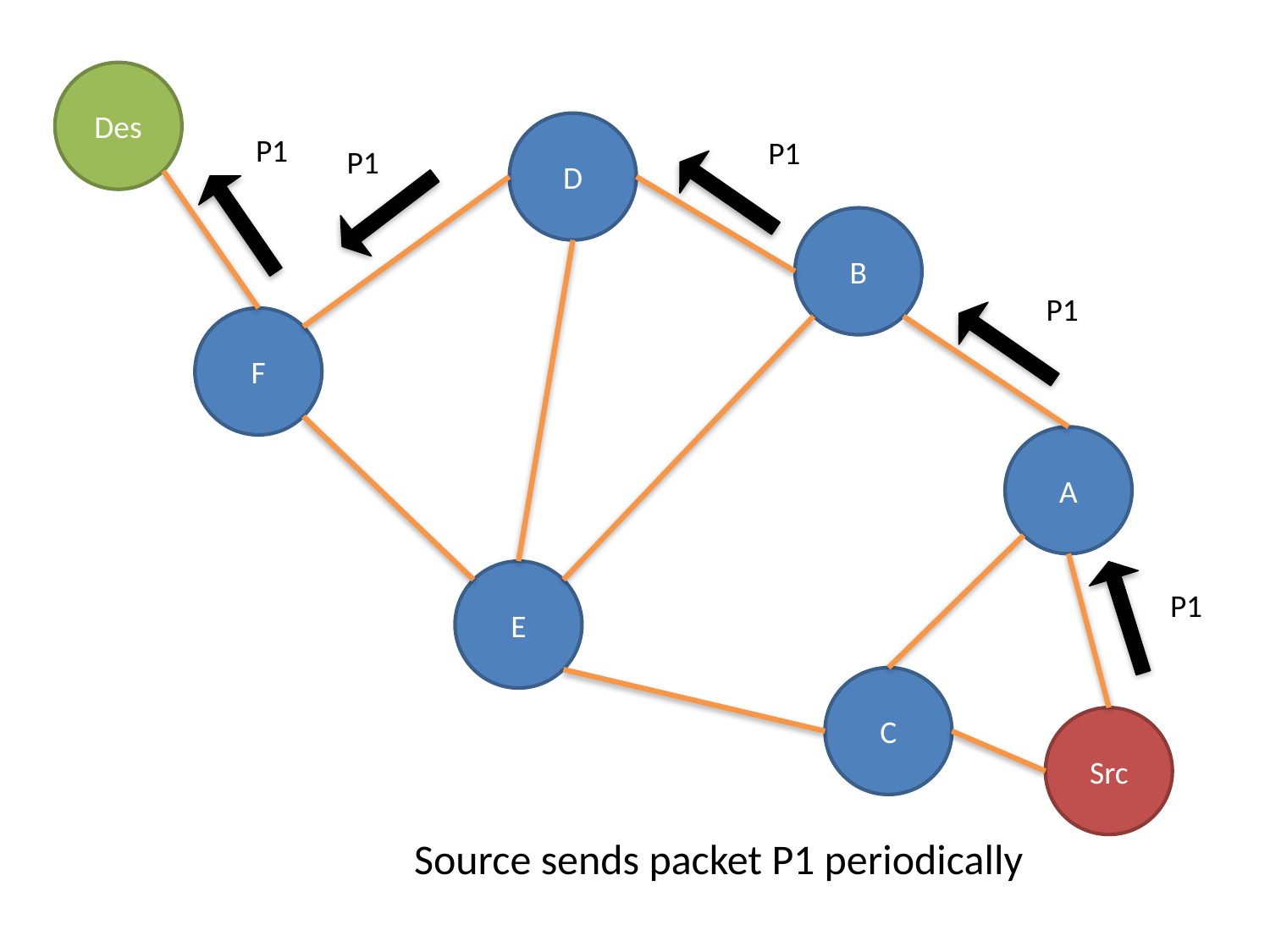

Des
D
P1
P1
P1

B
P1
F

A
E
P1

C
Src
Source sends packet P1 periodically